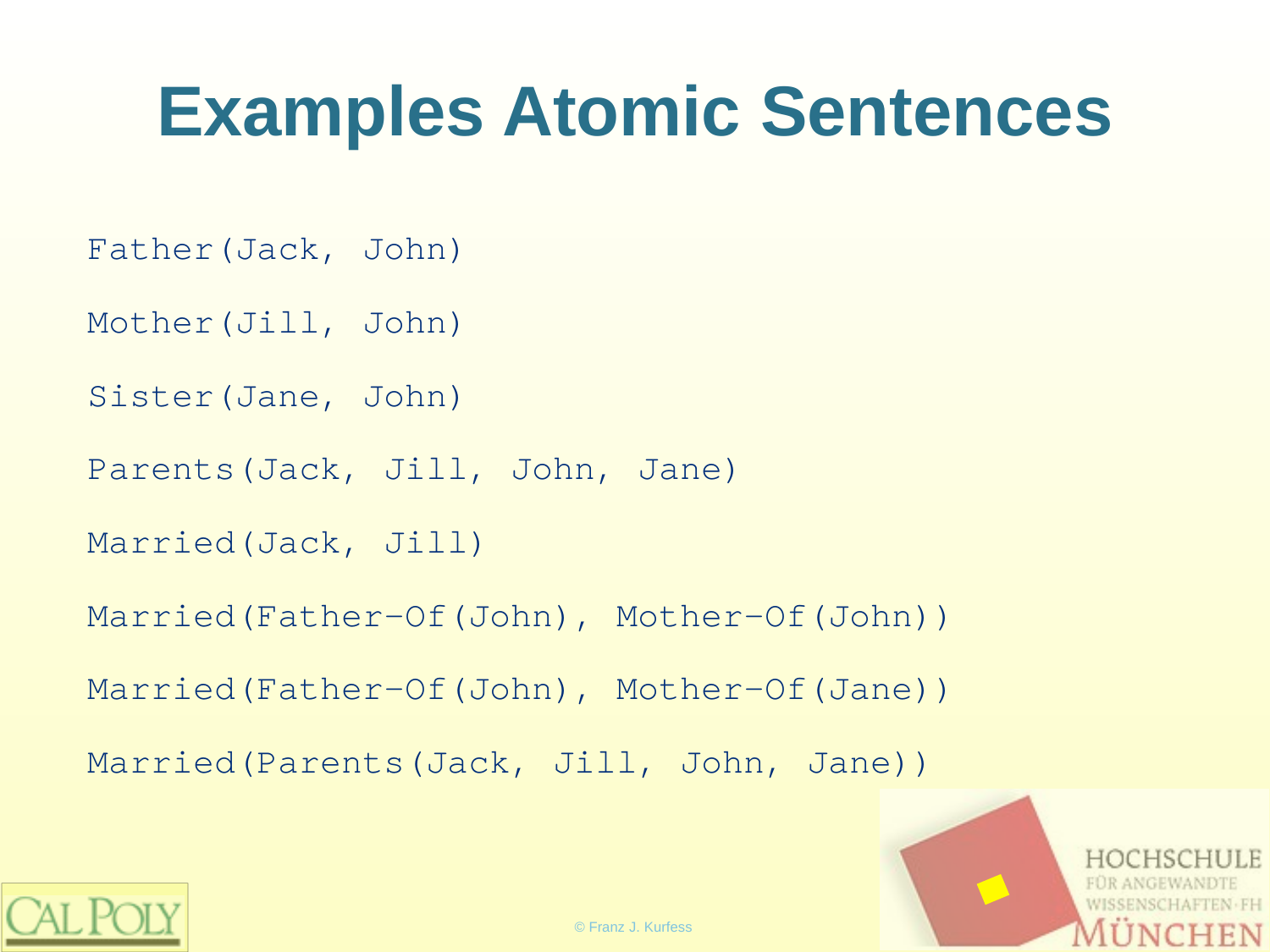

# Examples Atomic Sentences
Father(Jack, John)
Mother(Jill, John)
Sister(Jane, John)
Parents(Jack, Jill, John, Jane)
Married(Jack, Jill)
Married(Father-Of(John), Mother-Of(John))
Married(Father-Of(John), Mother-Of(Jane))
Married(Parents(Jack, Jill, John, Jane))
63